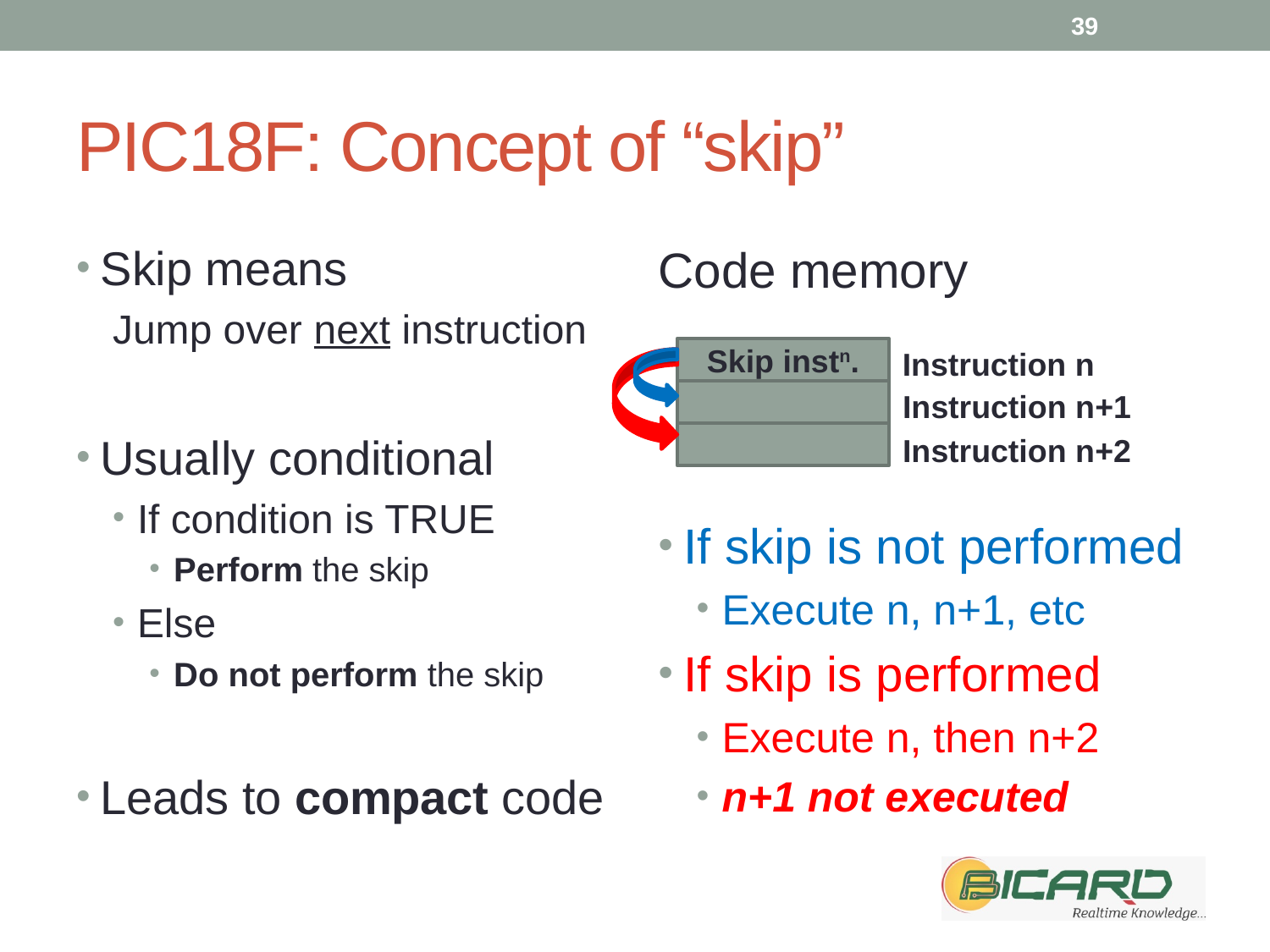

39
# PIC18F: Concept of “skip”
Skip means
Jump over next instruction

Usually conditional
If condition is TRUE
Perform the skip
Else
Do not perform the skip

Leads to compact code
Code memory

If skip is not performed
Execute n, n+1, etc
If skip is performed
Execute n, then n+2
n+1 not executed

Skip instn.
Instruction n

Instruction n+1

Instruction n+2